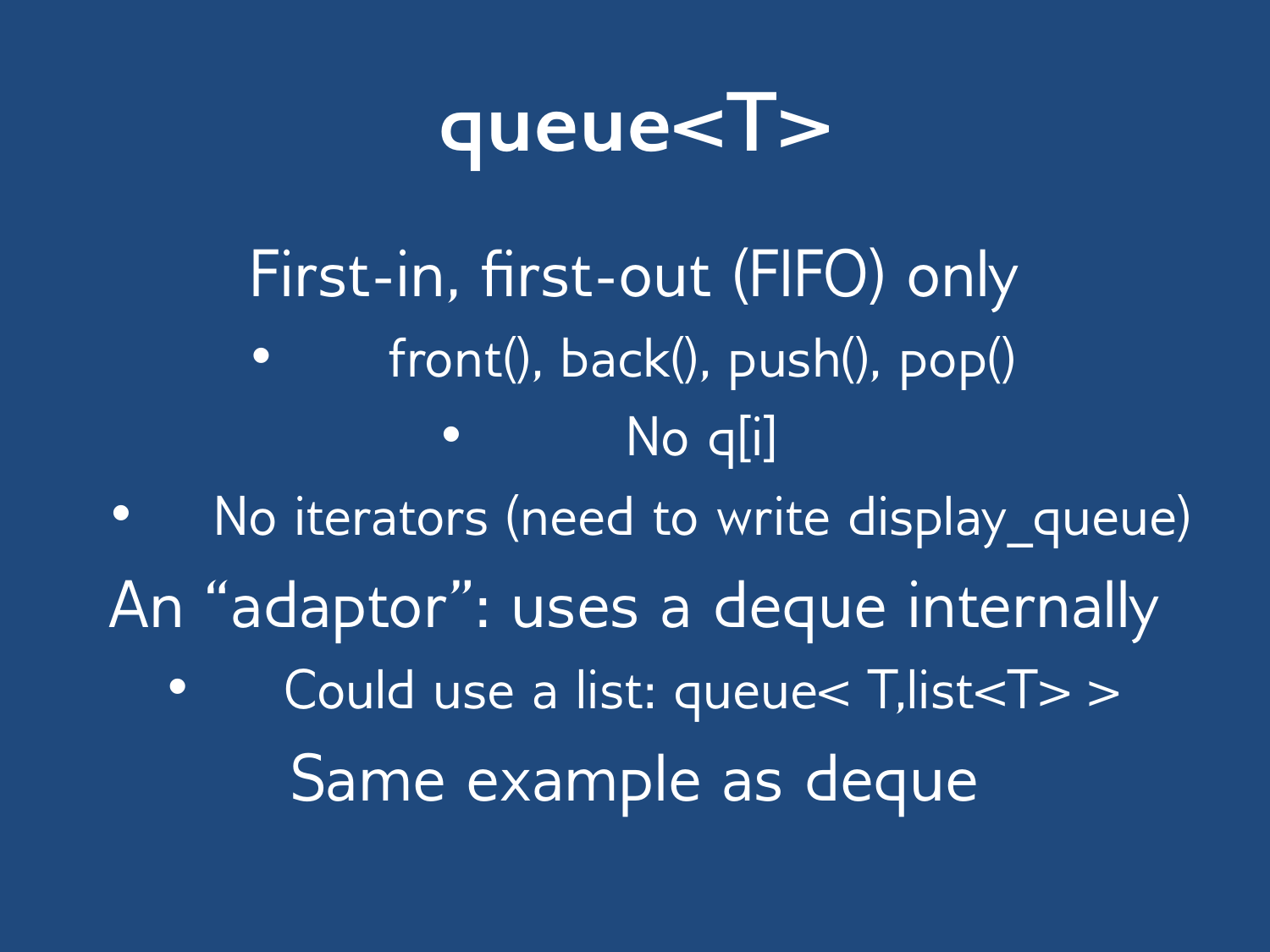

# queue<T>
First-in, first-out (FIFO) only
front(), back(), push(), pop()
No q[i]
No iterators (need to write display_queue)
An “adaptor”: uses a deque internally
Could use a list: queue< T,list<T> >
Same example as deque